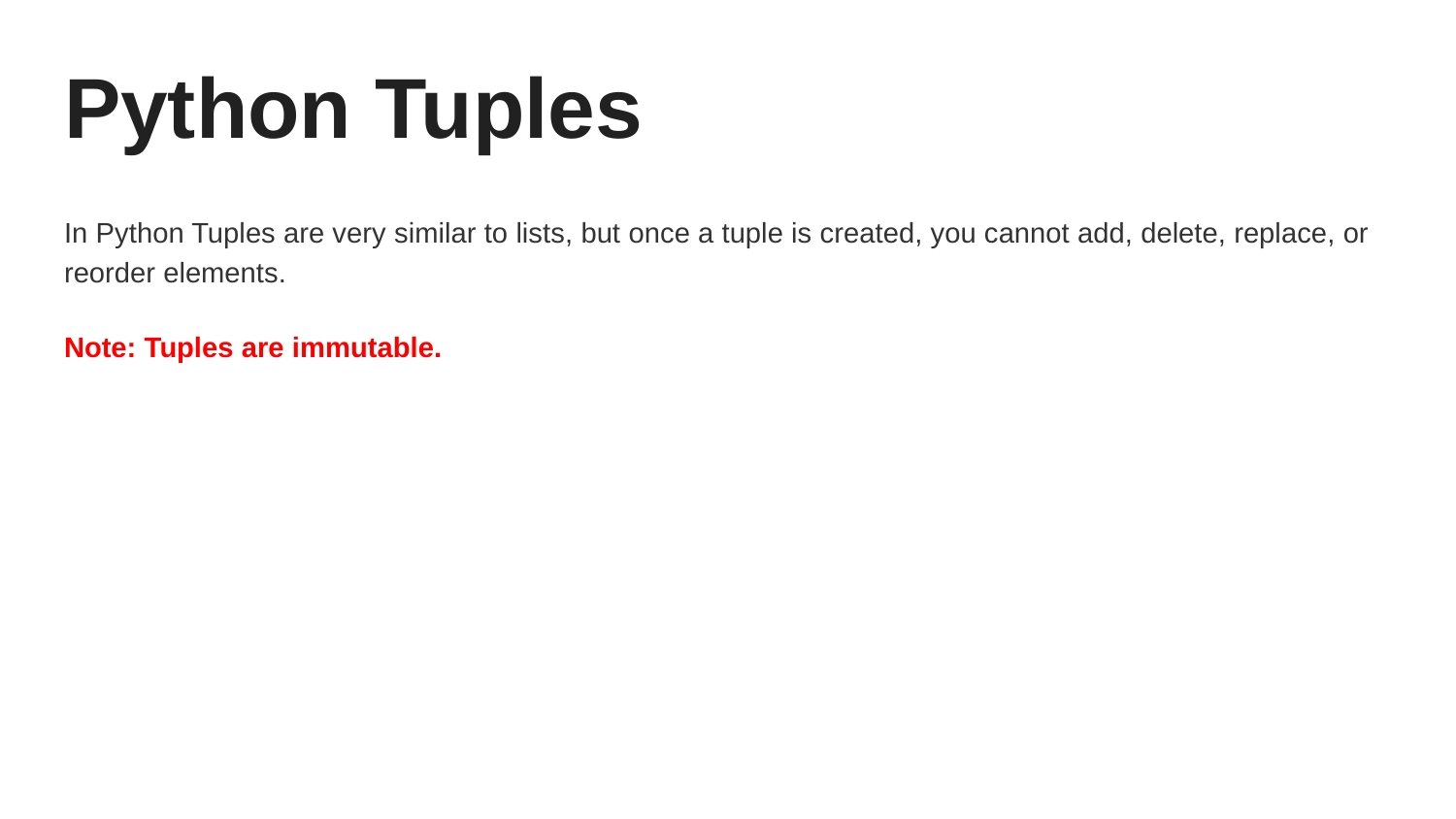

# Python Tuples

In Python Tuples are very similar to lists, but once a tuple is created, you cannot add, delete, replace, or reorder elements.
Note: Tuples are immutable.